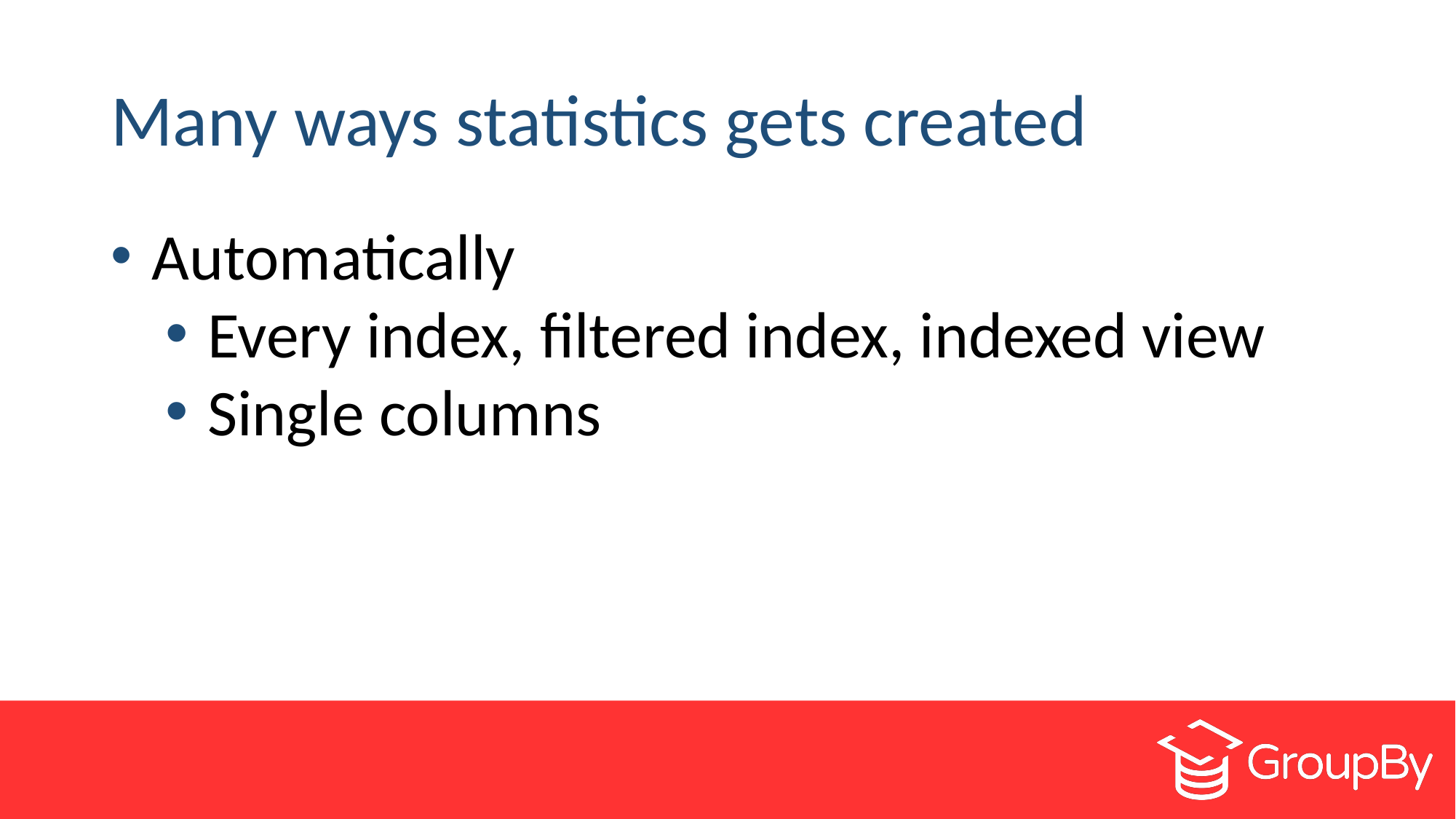

# Many ways statistics gets created
 Automatically
 Every index, filtered index, indexed view
 Single columns